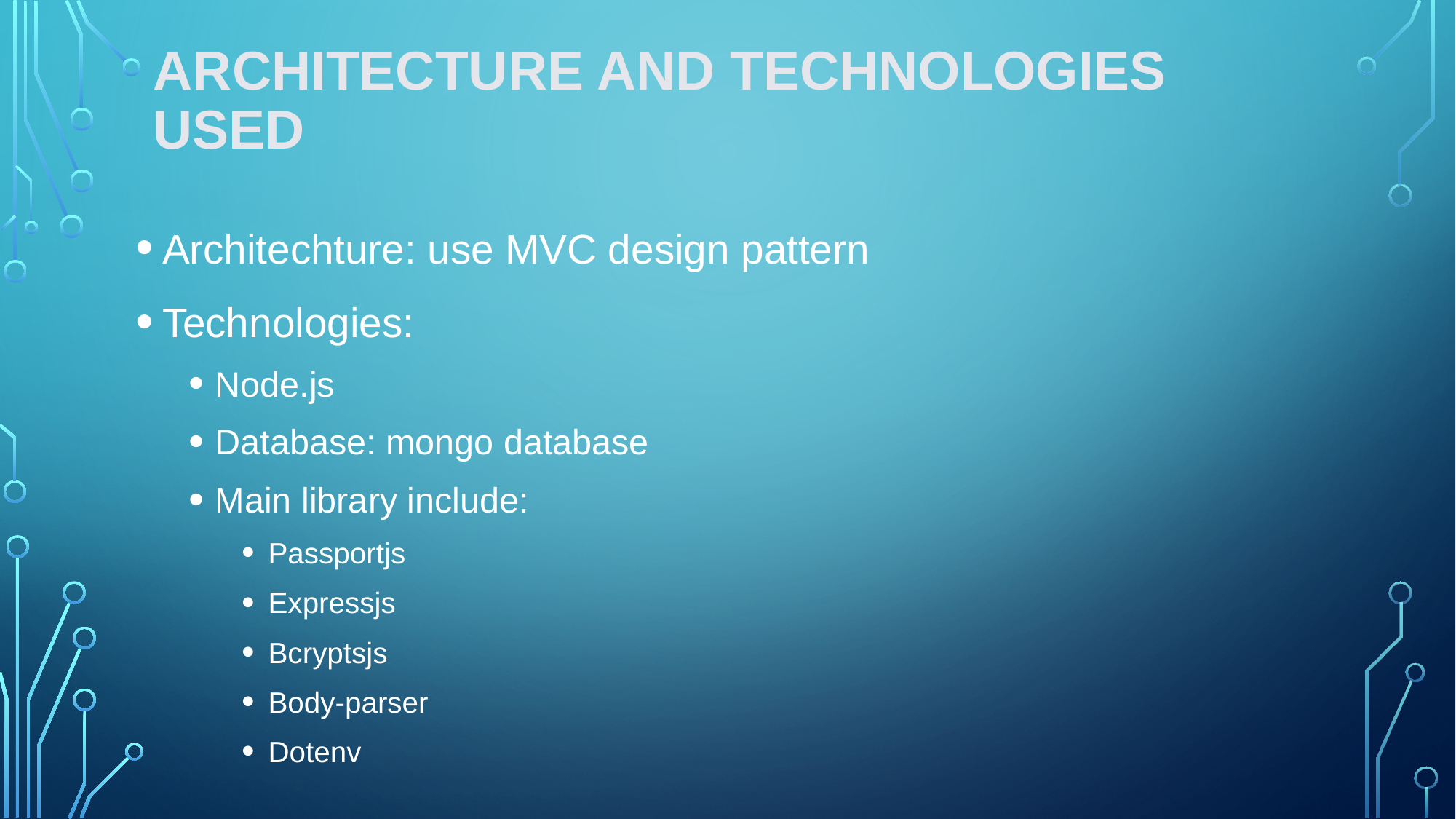

# architecture and technologies used
Architechture: use MVC design pattern
Technologies:
Node.js
Database: mongo database
Main library include:
Passportjs
Expressjs
Bcryptsjs
Body-parser
Dotenv